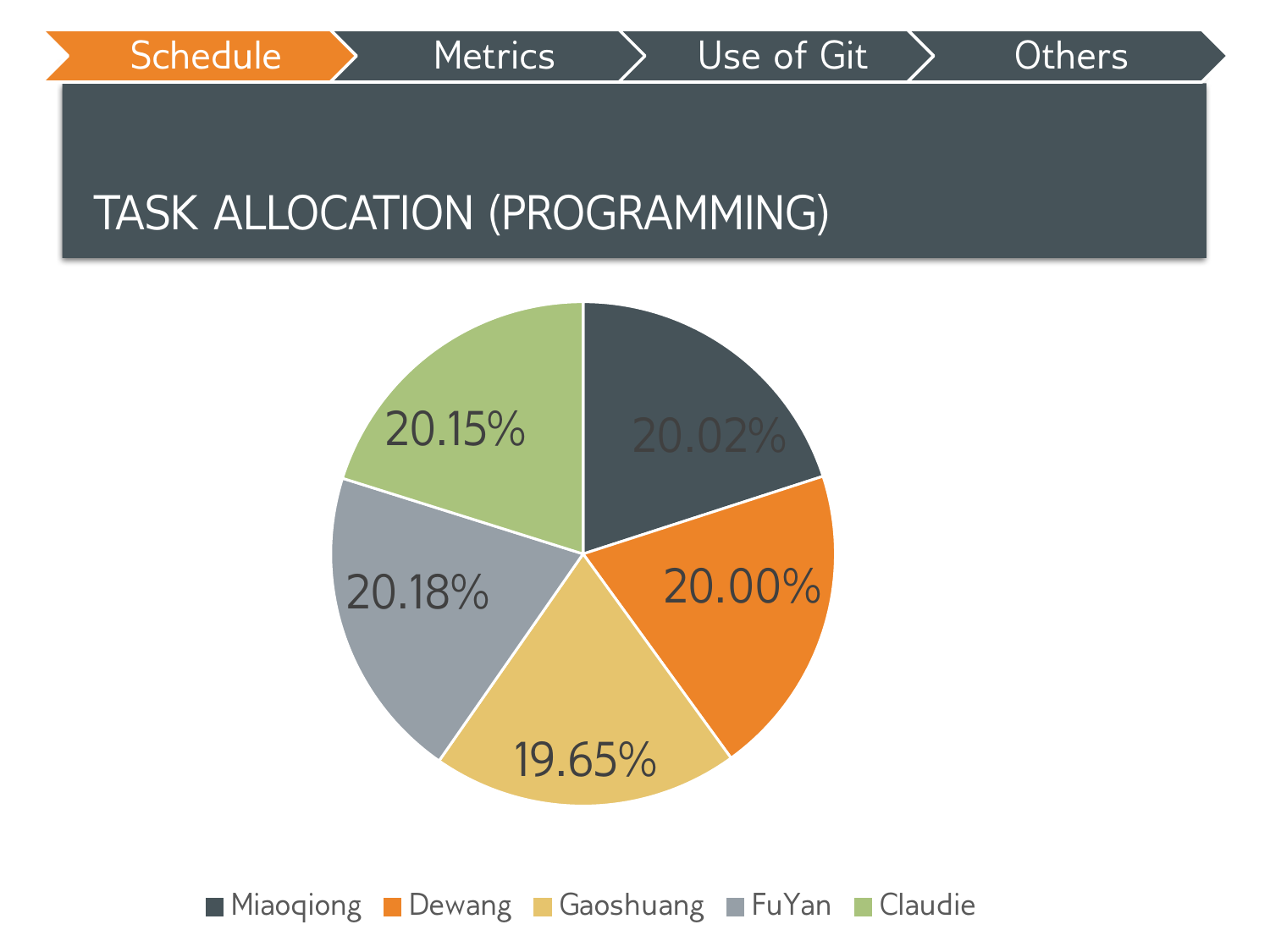

Schedule
Metrics
Use of Git
Others
# task allocation (programming)

### Chart

| Category | hour |
|---|---|
| Miaoqiong | 0.2001642845408247 |
| Dewang | 0.20003285690816494 |
| Gaoshuang | 0.19651716773451616 |
| FuYan | 0.2018071299490718 |
| Claudie | 0.20147856086742236 |